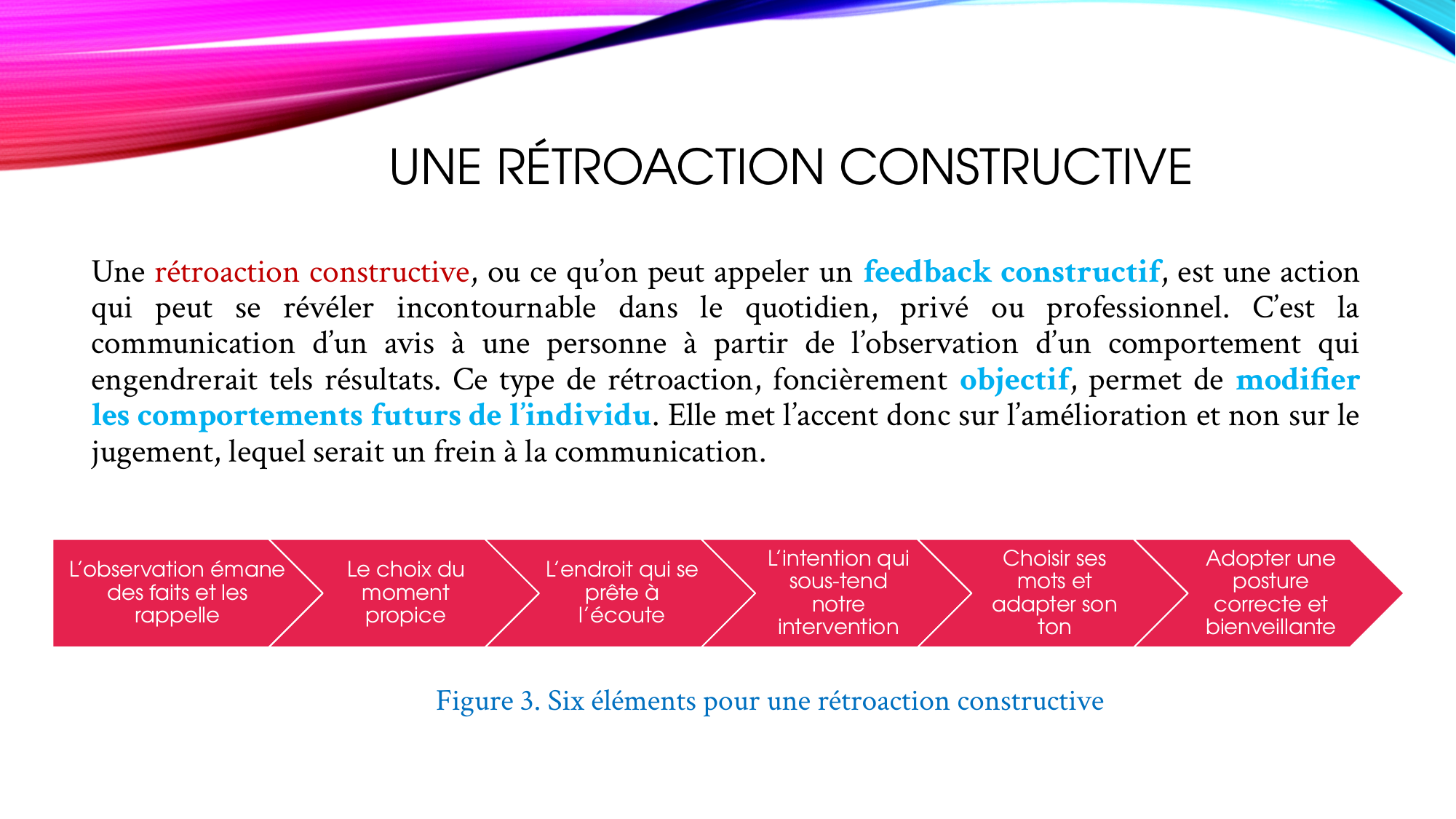

# Une rétroaction constructive
Une rétroaction constructive, ou ce qu’on peut appeler un feedback constructif, est une action qui peut se révéler incontournable dans le quotidien, privé ou professionnel. C’est la communication d’un avis à une personne à partir de l’observation d’un comportement qui engendrerait tels résultats. Ce type de rétroaction, foncièrement objectif, permet de modifier les comportements futurs de l’individu. Elle met l’accent donc sur l’amélioration et non sur le jugement, lequel serait un frein à la communication.
L’observation émane des faits et les rappelle
Le choix du moment propice
L’endroit qui se prête à l’écoute
L’intention qui sous-tend notre intervention
Choisir ses mots et adapter son ton
Adopter une posture correcte et bienveillante
Figure 3. Six éléments pour une rétroaction constructive